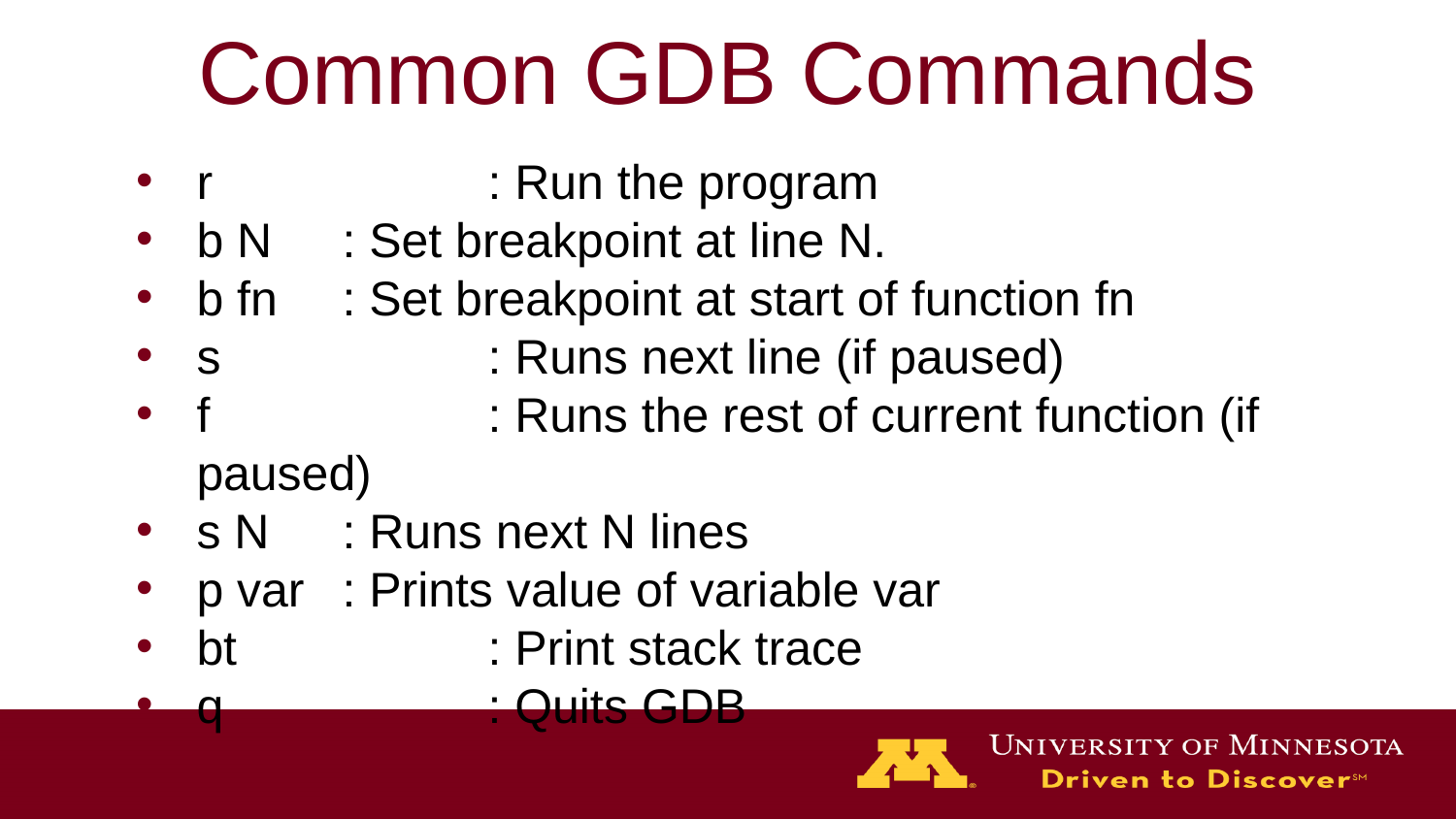

# Common GDB Commands
r		: Run the program
b N	: Set breakpoint at line N.
b fn	: Set breakpoint at start of function fn
s		: Runs next line (if paused)
f 		: Runs the rest of current function (if paused)
s N	: Runs next N lines
p var	: Prints value of variable var
bt		: Print stack trace
q		: Quits GDB